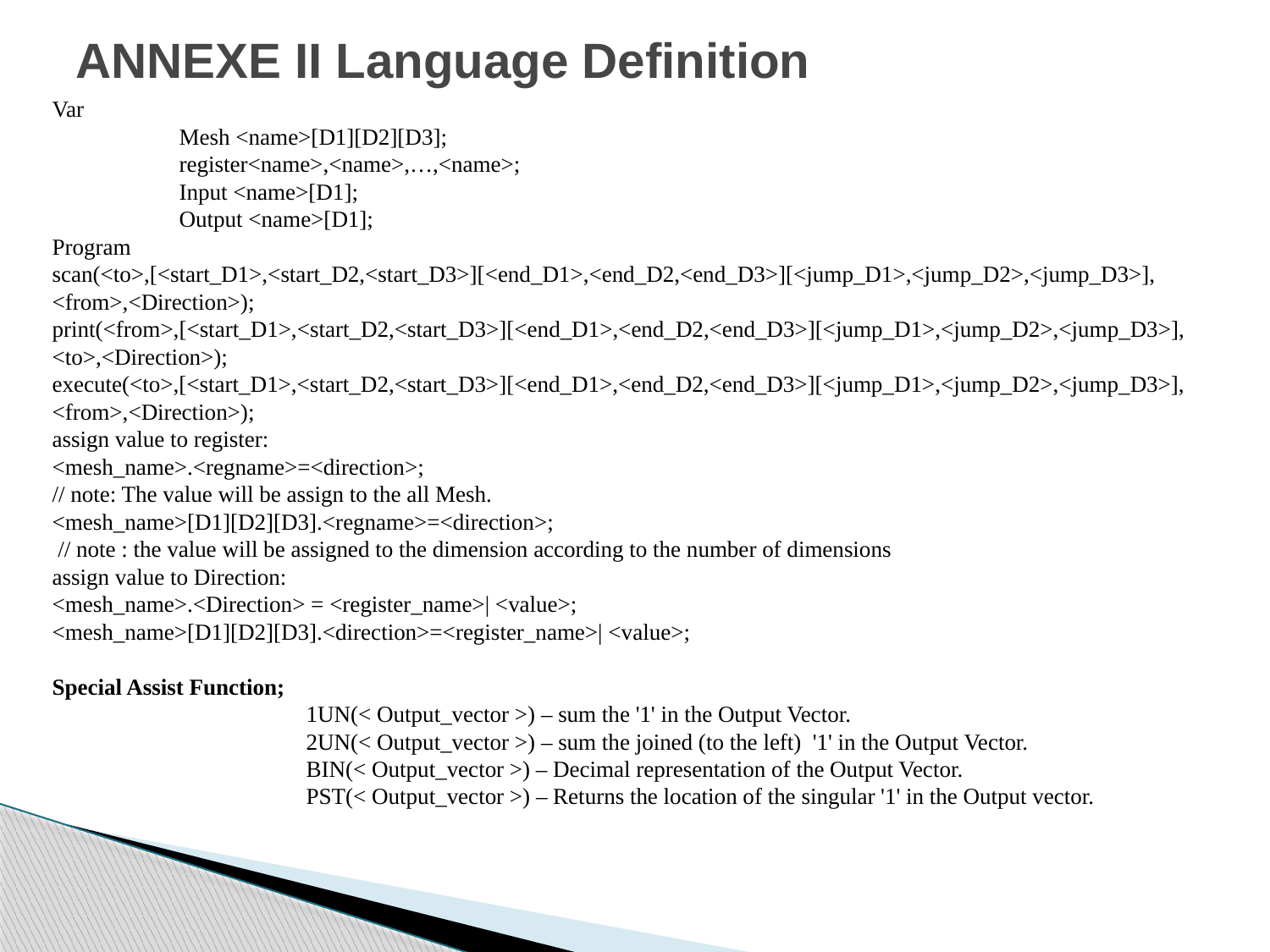

# ANNEXE II Language Definition
Var
	Mesh <name>[D1][D2][D3];
	register<name>,<name>,…,<name>;
	Input <name>[D1];
	Output <name>[D1];
Program
scan(<to>,[<start_D1>,<start_D2,<start_D3>][<end_D1>,<end_D2,<end_D3>][<jump_D1>,<jump_D2>,<jump_D3>],
<from>,<Direction>);
print(<from>,[<start_D1>,<start_D2,<start_D3>][<end_D1>,<end_D2,<end_D3>][<jump_D1>,<jump_D2>,<jump_D3>],
<to>,<Direction>);
execute(<to>,[<start_D1>,<start_D2,<start_D3>][<end_D1>,<end_D2,<end_D3>][<jump_D1>,<jump_D2>,<jump_D3>],
<from>,<Direction>);
assign value to register:
<mesh_name>.<regname>=<direction>;
// note: The value will be assign to the all Mesh.
<mesh_name>[D1][D2][D3].<regname>=<direction>;
 // note : the value will be assigned to the dimension according to the number of dimensions
assign value to Direction:
<mesh_name>.<Direction> = <register_name>| <value>;
<mesh_name>[D1][D2][D3].<direction>=<register_name>| <value>;
Special Assist Function;
		1UN(< Output_vector >) – sum the '1' in the Output Vector.
		2UN(< Output_vector >) – sum the joined (to the left)  '1' in the Output Vector.
		BIN(< Output_vector >) – Decimal representation of the Output Vector.
		PST(< Output_vector >) – Returns the location of the singular '1' in the Output vector.